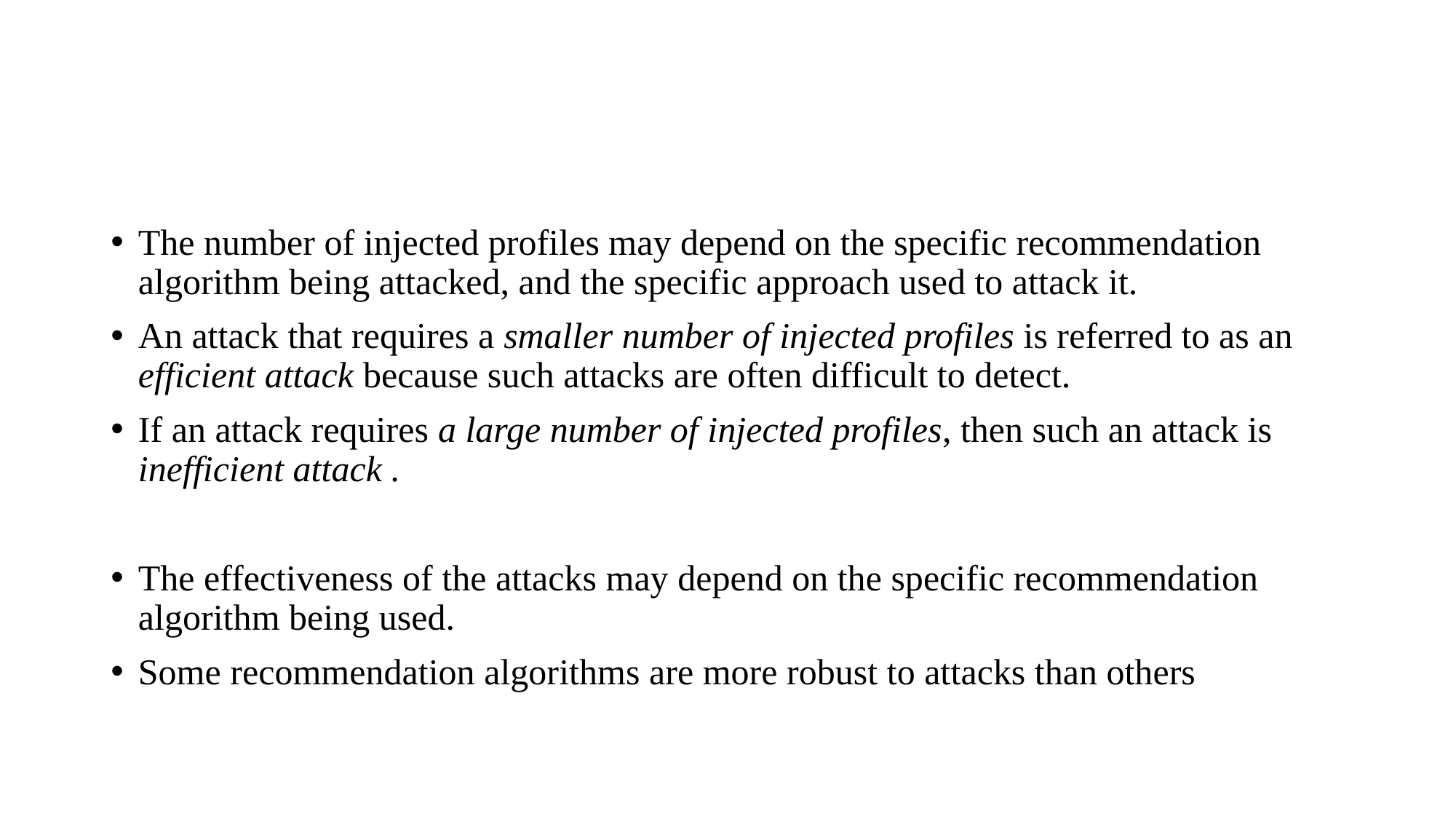

#
The number of injected profiles may depend on the specific recommendation algorithm being attacked, and the specific approach used to attack it.
An attack that requires a smaller number of injected profiles is referred to as an efficient attack because such attacks are often difficult to detect.
If an attack requires a large number of injected profiles, then such an attack is inefficient attack .

The effectiveness of the attacks may depend on the specific recommendation algorithm being used.
Some recommendation algorithms are more robust to attacks than others